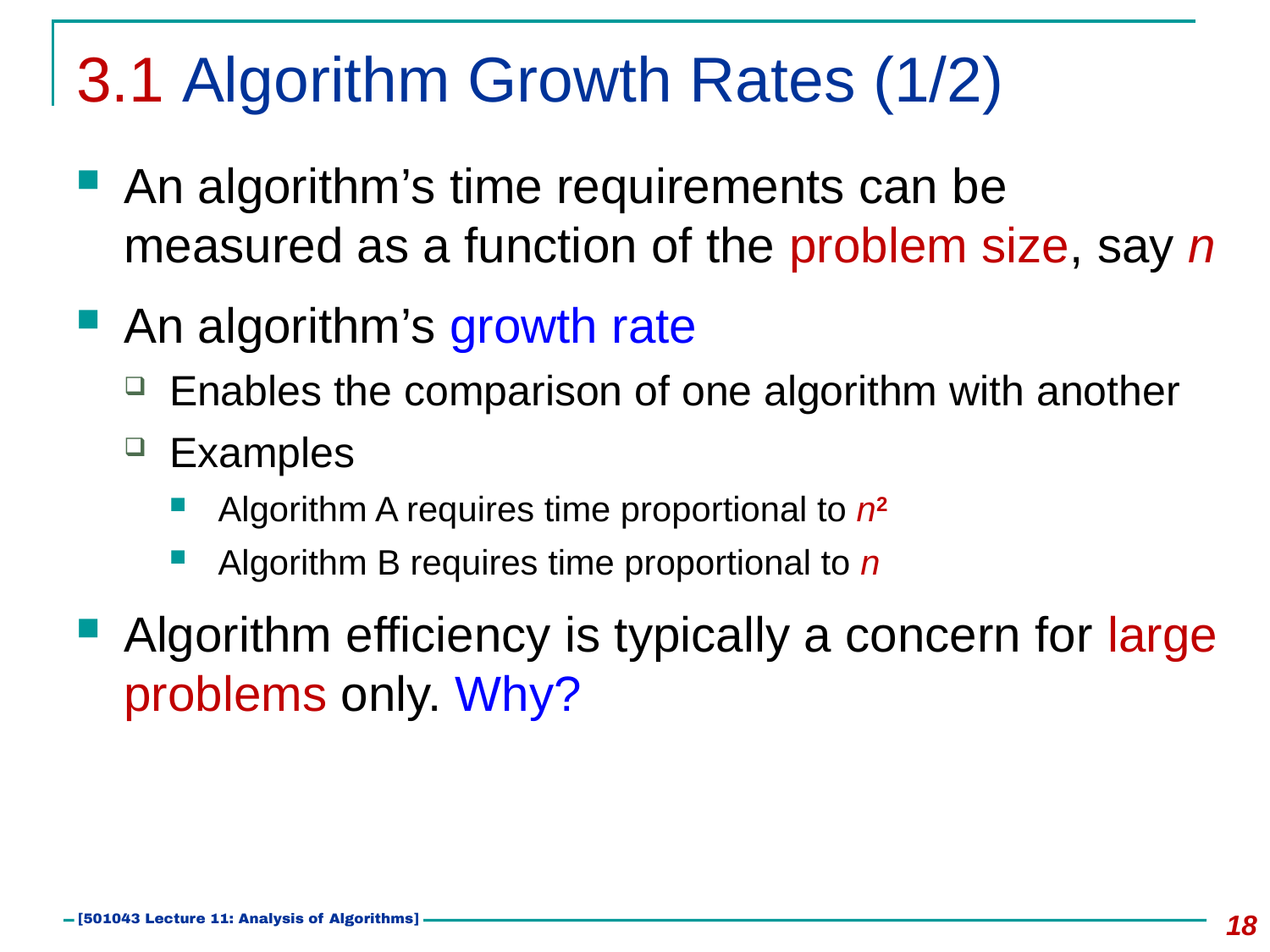

# 3.1 Algorithm Growth Rates (1/2)
An algorithm’s time requirements can be measured as a function of the problem size, say n
An algorithm’s growth rate
Enables the comparison of one algorithm with another
Examples
Algorithm A requires time proportional to n2
Algorithm B requires time proportional to n
Algorithm efficiency is typically a concern for large problems only. Why?
18
[501043 Lecture 11: Analysis of Algorithms]